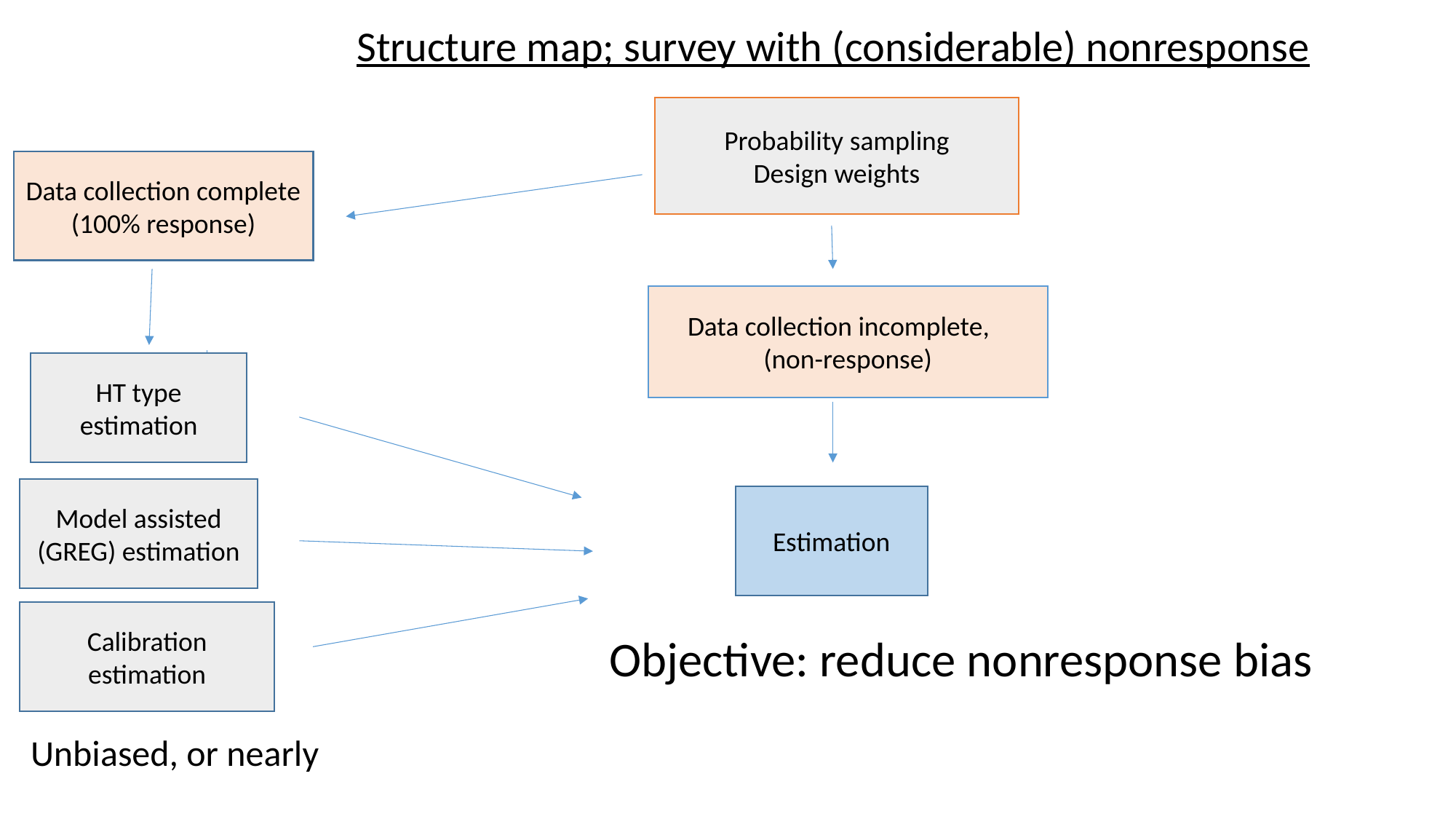

1

Structure map; survey with (considerable) nonresponse
Probability sampling
Design weights
Data collection complete
(100% response)
Data collection incomplete,    (non-response)
HT type estimation
Model assisted
(GREG) estimation
Estimation
Calibration
estimation
Objective: reduce nonresponse bias
# Unbiased, or nearly